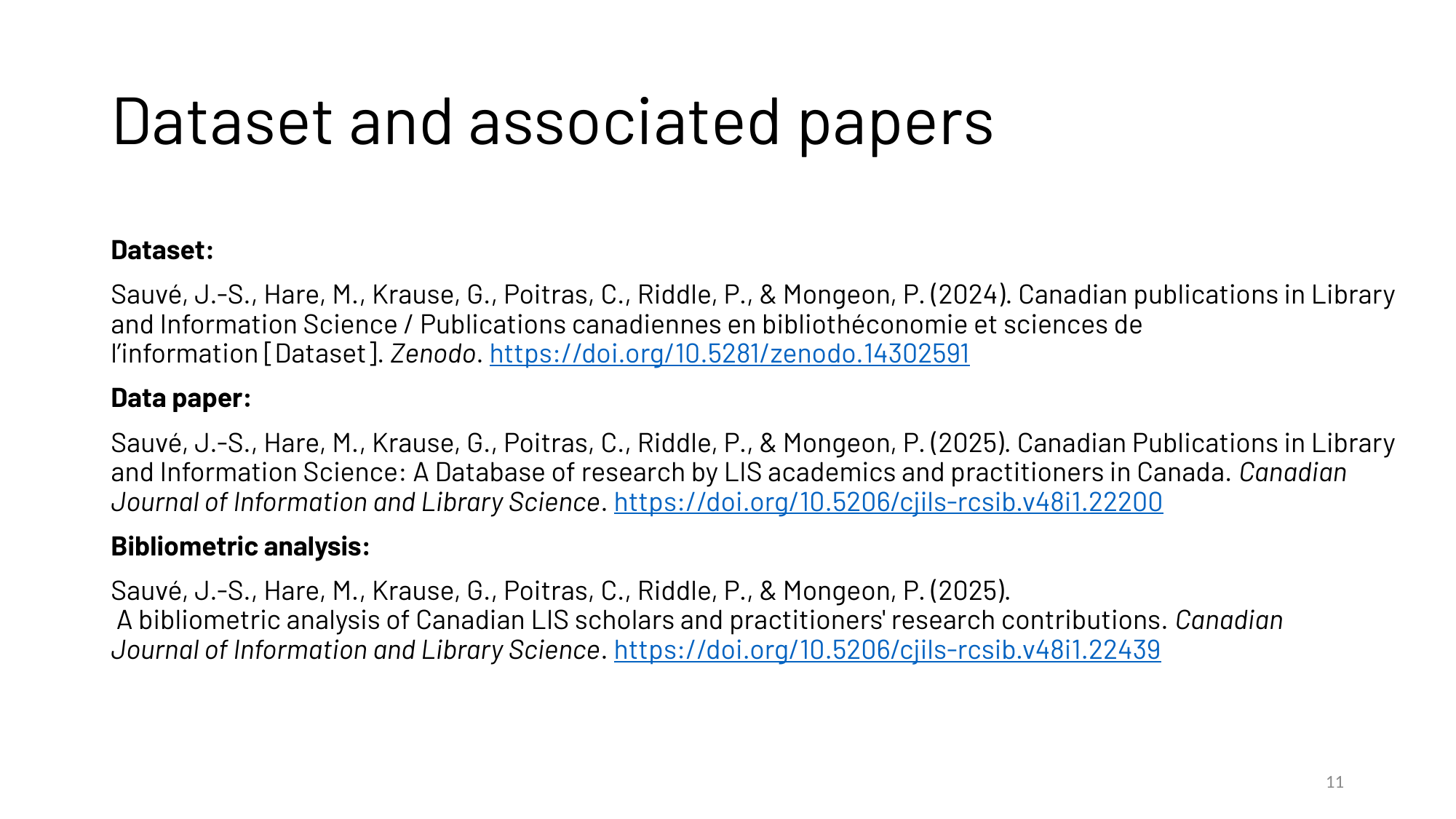

# Dataset and associated papers
Dataset:
Sauvé, J.-S., Hare, M., Krause, G., Poitras, C., Riddle, P., & Mongeon, P. (2024). Canadian publications in Library and Information Science / Publications canadiennes en bibliothéconomie et sciences de l’information [Dataset]. Zenodo. https://doi.org/10.5281/zenodo.14302591
Data paper:
Sauvé, J.-S., Hare, M., Krause, G., Poitras, C., Riddle, P., & Mongeon, P. (2025). Canadian Publications in Library and Information Science: A Database of research by LIS academics and practitioners in Canada. Canadian Journal of Information and Library Science. https://doi.org/10.5206/cjils-rcsib.v48i1.22200
Bibliometric analysis:
Sauvé, J.-S., Hare, M., Krause, G., Poitras, C., Riddle, P., & Mongeon, P. (2025).  A bibliometric analysis of Canadian LIS scholars and practitioners' research contributions. Canadian Journal of Information and Library Science. https://doi.org/10.5206/cjils-rcsib.v48i1.22439
11